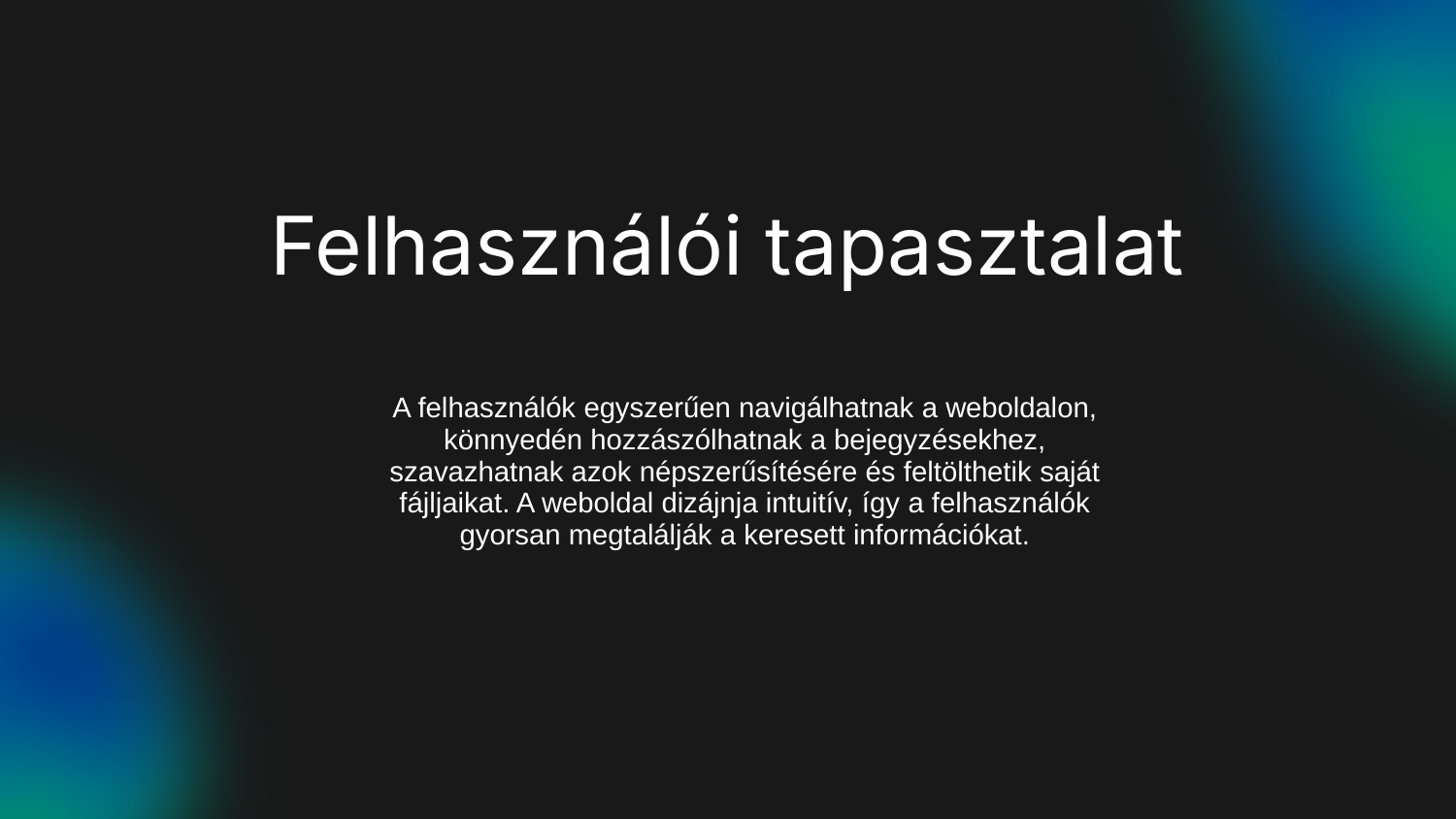

# Felhasználói tapasztalat
A felhasználók egyszerűen navigálhatnak a weboldalon, könnyedén hozzászólhatnak a bejegyzésekhez, szavazhatnak azok népszerűsítésére és feltölthetik saját fájljaikat. A weboldal dizájnja intuitív, így a felhasználók gyorsan megtalálják a keresett információkat.